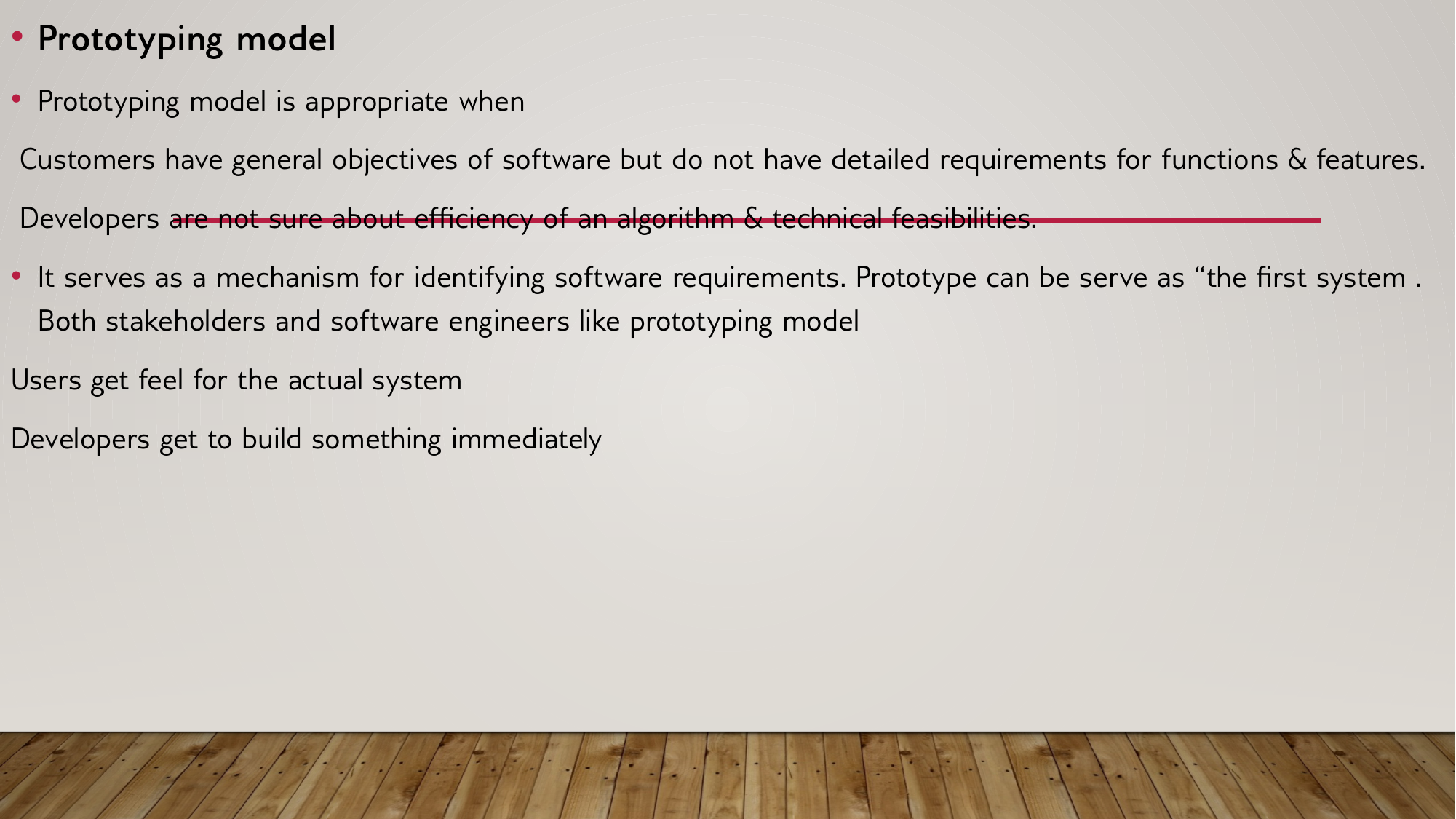

Prototyping model
Prototyping model is appropriate when
 Customers have general objectives of software but do not have detailed requirements for functions & features.
 Developers are not sure about efficiency of an algorithm & technical feasibilities.
It serves as a mechanism for identifying software requirements. Prototype can be serve as “the first system .
Both stakeholders and software engineers like prototyping model
Users get feel for the actual system
Developers get to build something immediately